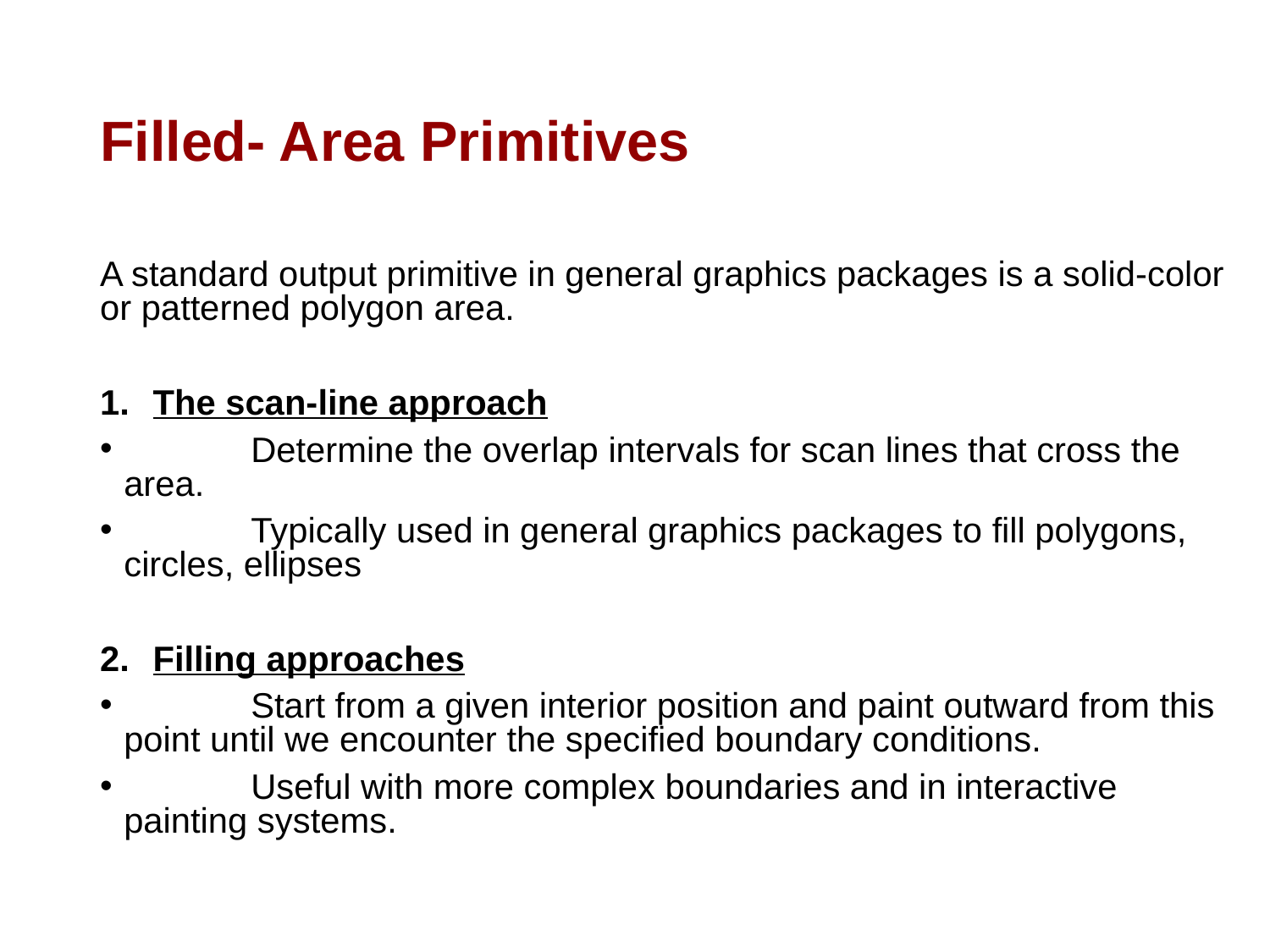

# Filled- Area Primitives
A standard output primitive in general graphics packages is a solid-color or patterned polygon area.

The scan-line approach
	Determine the overlap intervals for scan lines that cross the area.
	Typically used in general graphics packages to fill polygons, circles, ellipses

Filling approaches
	Start from a given interior position and paint outward from this point until we encounter the specified boundary conditions.
	Useful with more complex boundaries and in interactive painting systems.